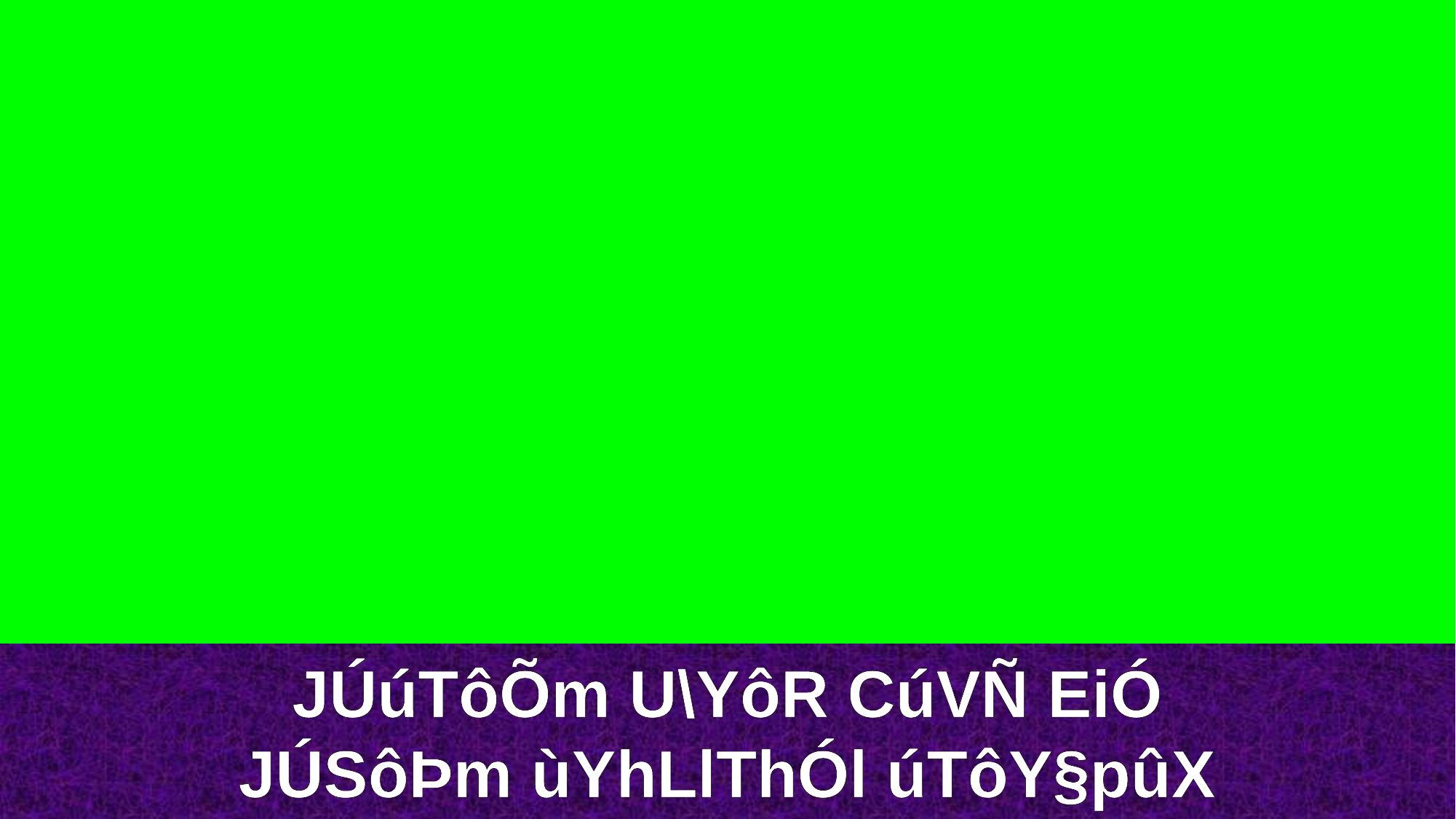

JÚúTôÕm U\YôR CúVÑ EiÓ
JÚSôÞm ùYhLlThÓl úTôY§pûX